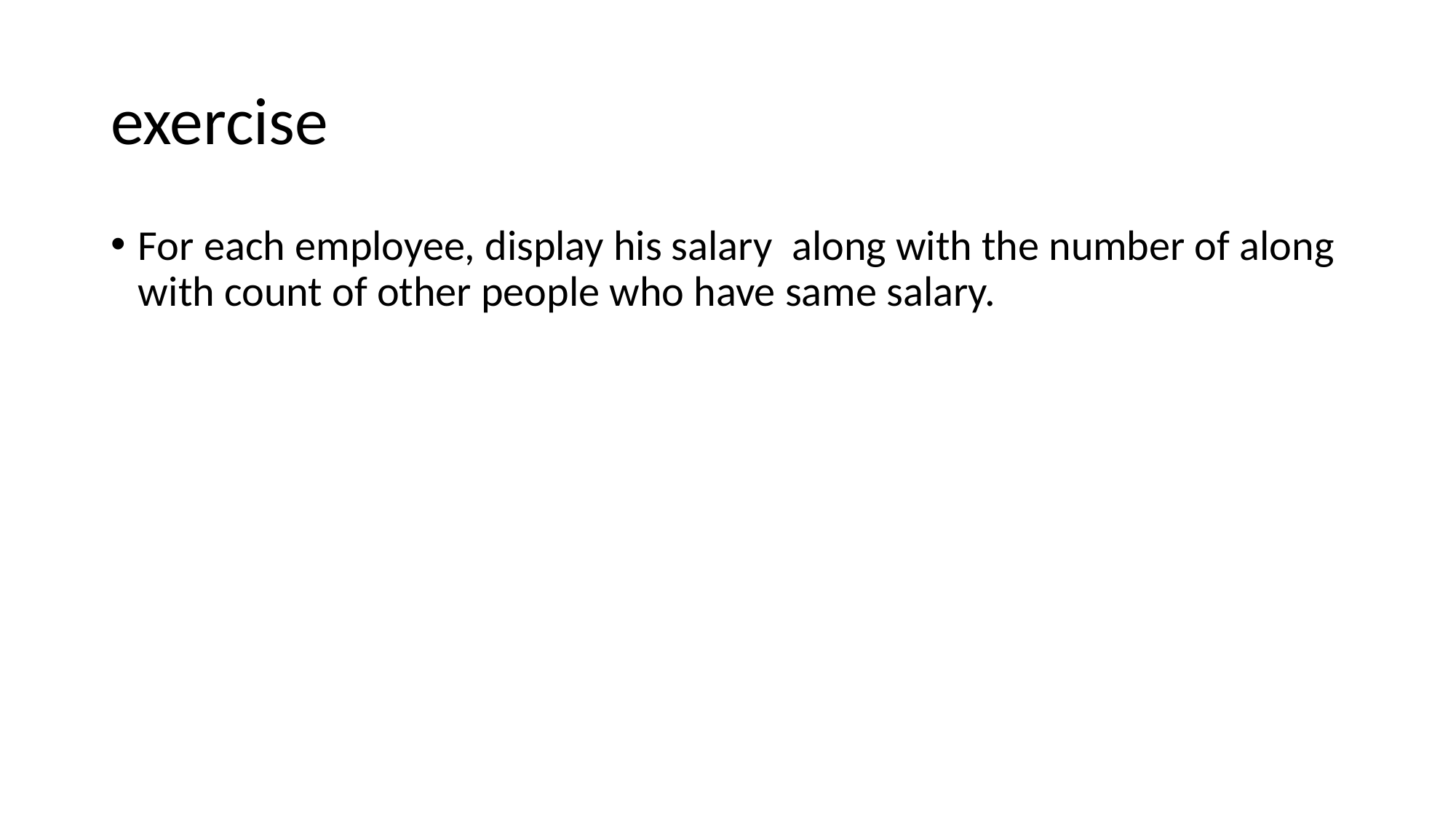

# exercise
For each employee, display his salary  along with the number of along with count of other people who have same salary.